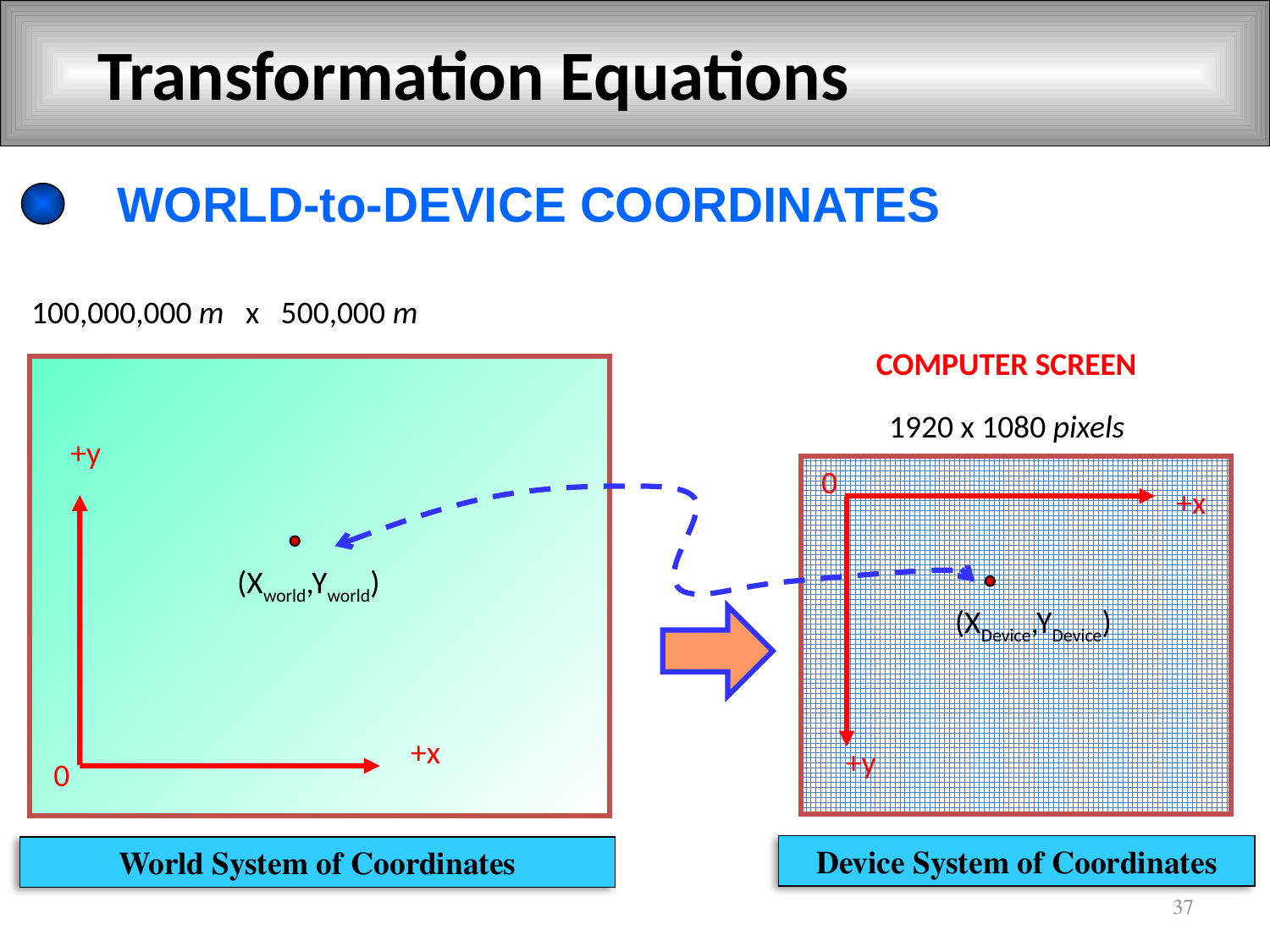

# Transformation Equations

WORLD-to-DEVICE COORDINATES

100,000,000 m   x   500,000 m
COMPUTER SCREEN

1920 x 1080 pixels
+y

0
+x

(Xworld,Yworld)

(XDevice,YDevice)

+x
+y
0

Device System of Coordinates
World System of Coordinates
37